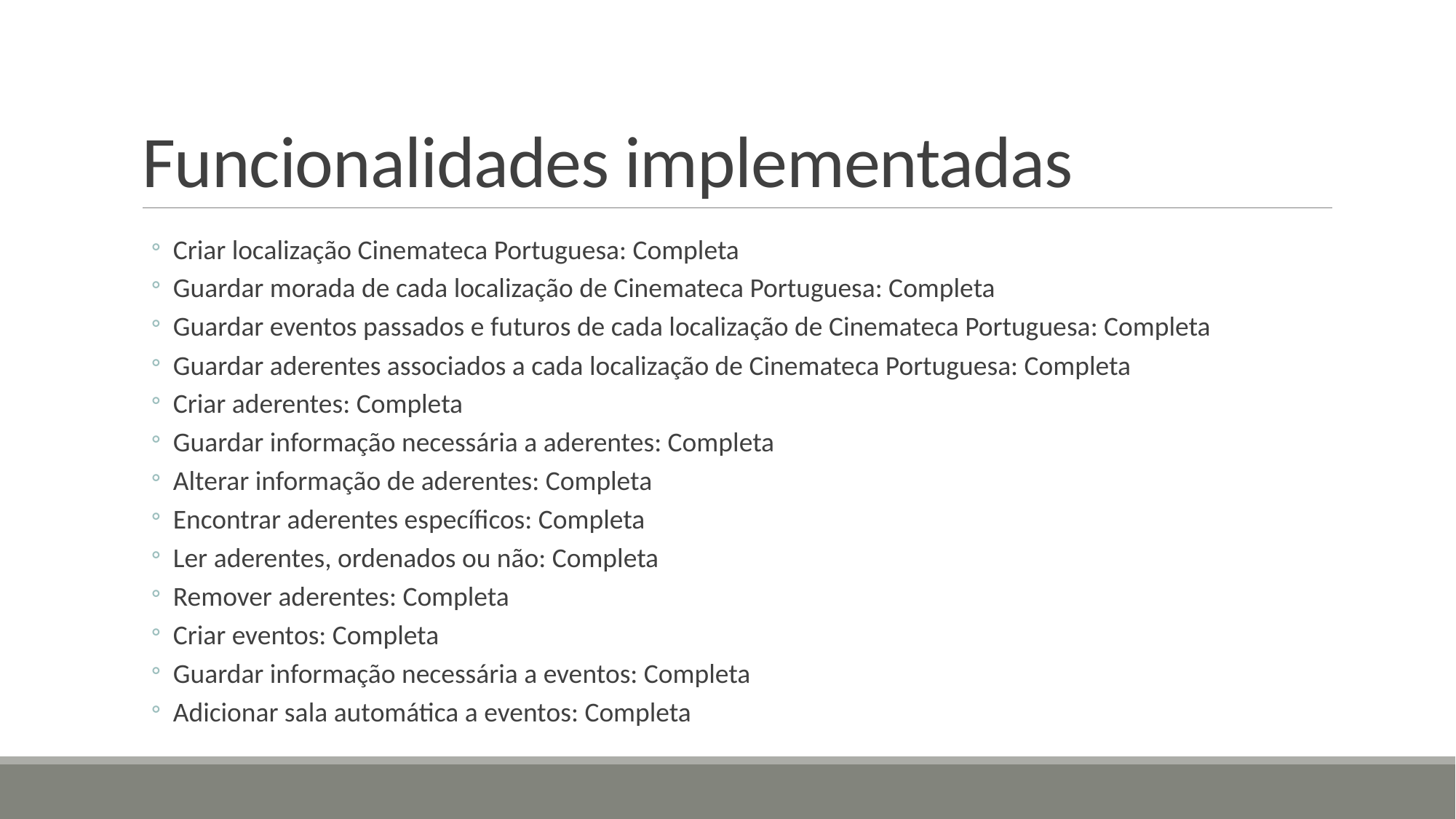

# Funcionalidades implementadas
Criar localização Cinemateca Portuguesa: Completa
Guardar morada de cada localização de Cinemateca Portuguesa: Completa
Guardar eventos passados e futuros de cada localização de Cinemateca Portuguesa: Completa
Guardar aderentes associados a cada localização de Cinemateca Portuguesa: Completa
Criar aderentes: Completa
Guardar informação necessária a aderentes: Completa
Alterar informação de aderentes: Completa
Encontrar aderentes específicos: Completa
Ler aderentes, ordenados ou não: Completa
Remover aderentes: Completa
Criar eventos: Completa
Guardar informação necessária a eventos: Completa
Adicionar sala automática a eventos: Completa